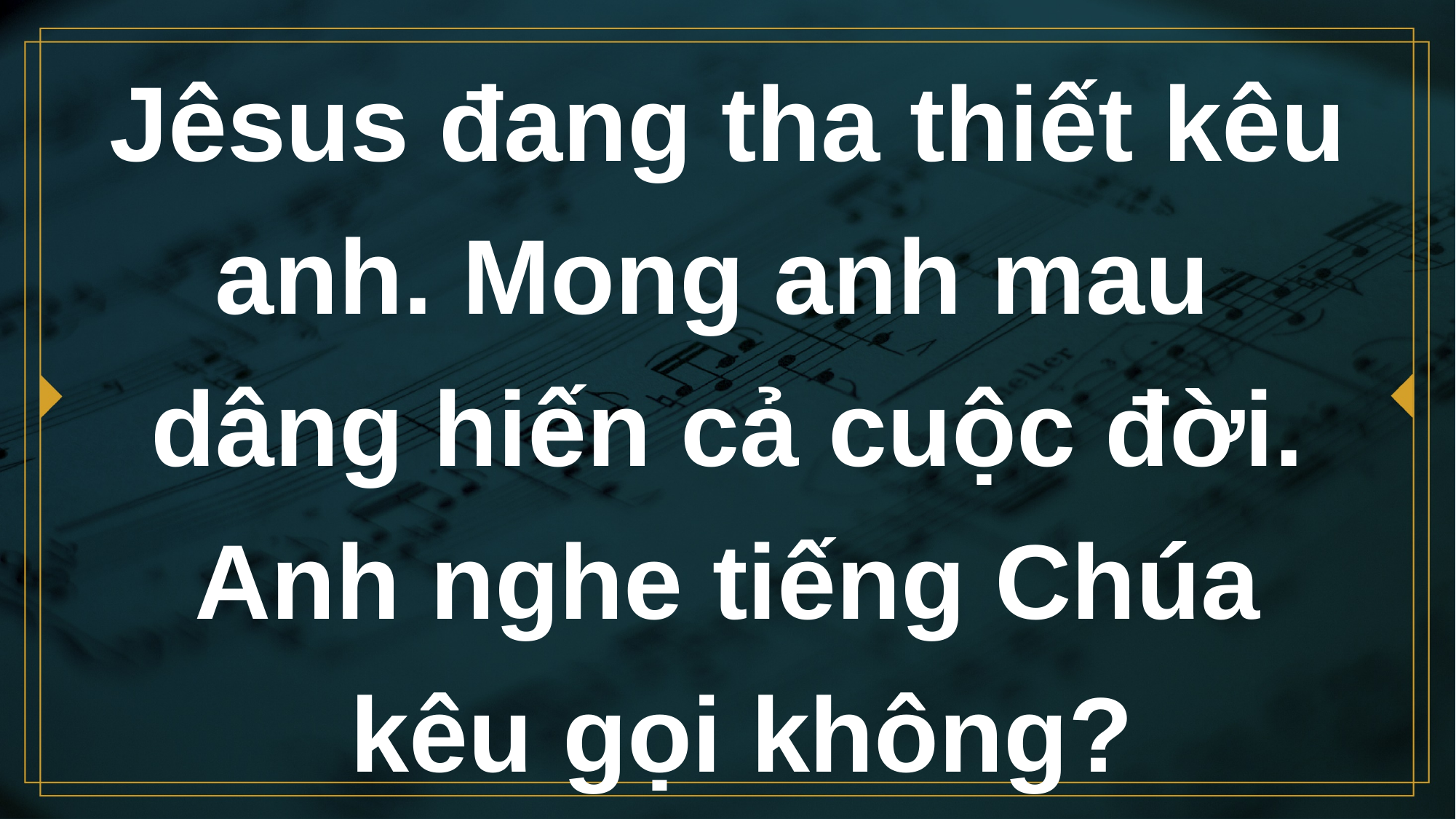

# Jêsus đang tha thiết kêu anh. Mong anh mau dâng hiến cả cuộc đời. Anh nghe tiếng Chúa kêu gọi không?